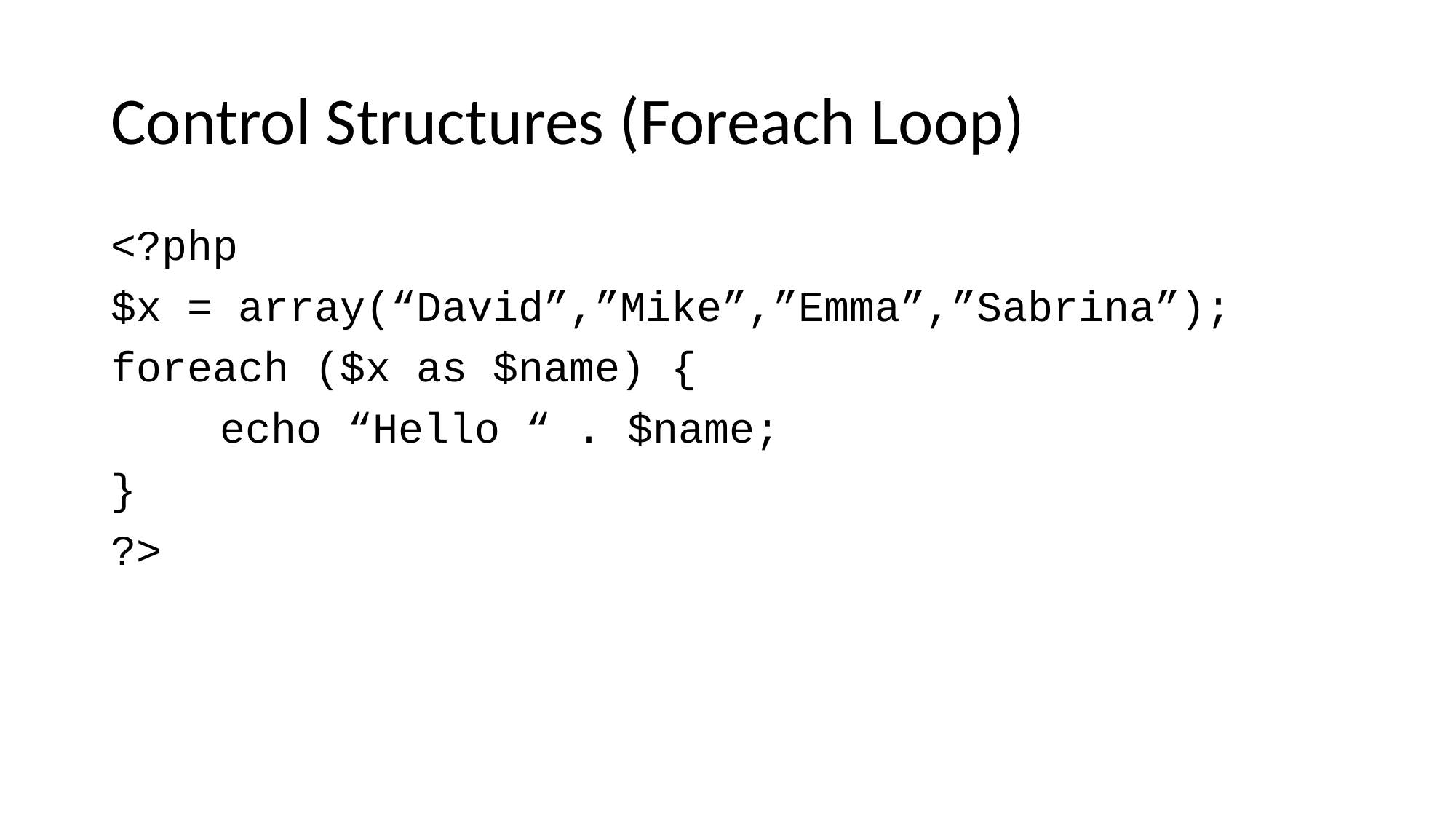

Control Structures (Foreach Loop)
<?php
$x = array(“David”,”Mike”,”Emma”,”Sabrina”);
foreach ($x as $name) {
	echo “Hello “ . $name;
}
?>